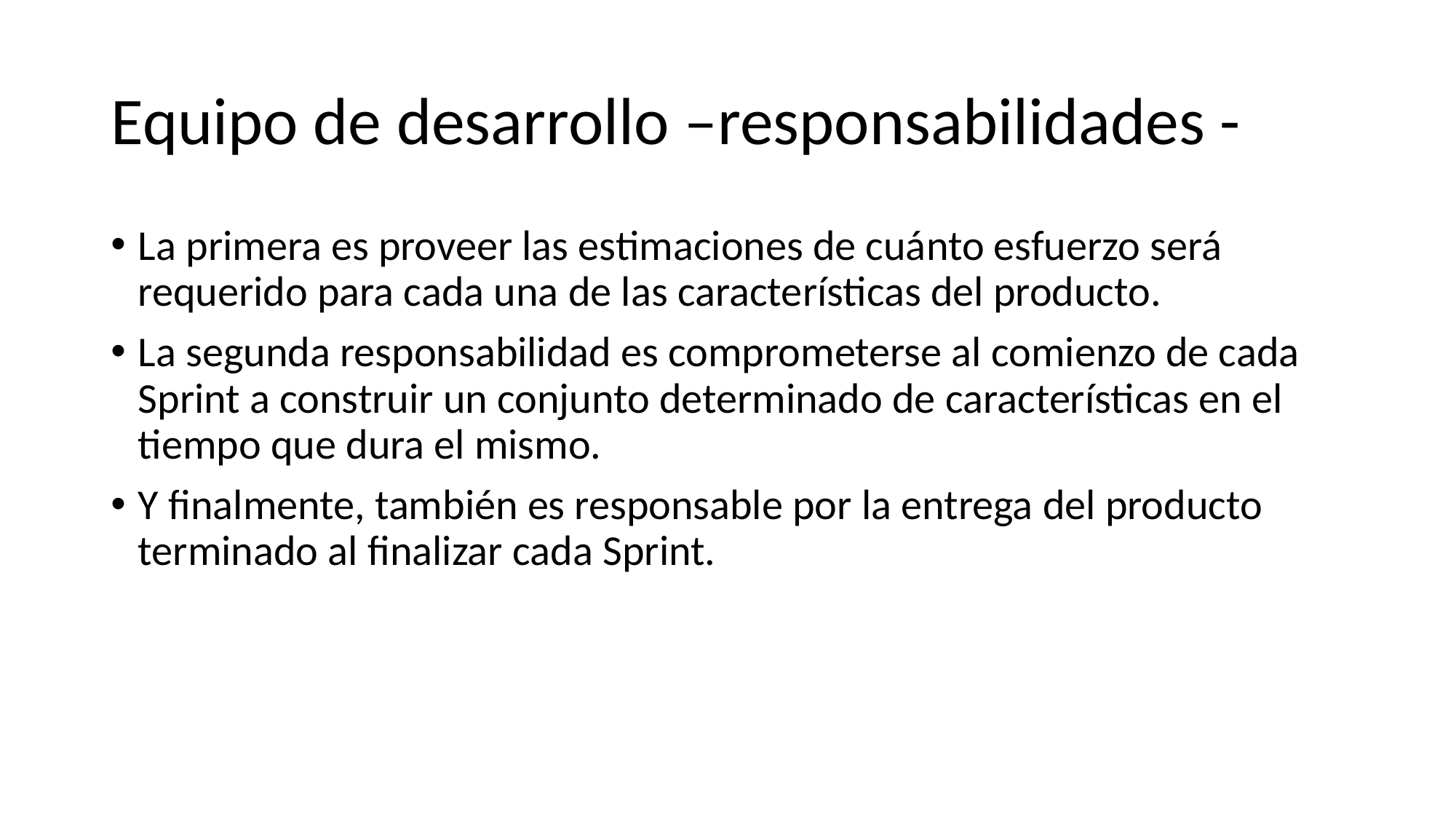

# Equipo de desarrollo –responsabilidades -
La primera es proveer las estimaciones de cuánto esfuerzo será requerido para cada una de las características del producto.
La segunda responsabilidad es comprometerse al comienzo de cada Sprint a construir un conjunto determinado de características en el tiempo que dura el mismo.
Y finalmente, también es responsable por la entrega del producto terminado al finalizar cada Sprint.